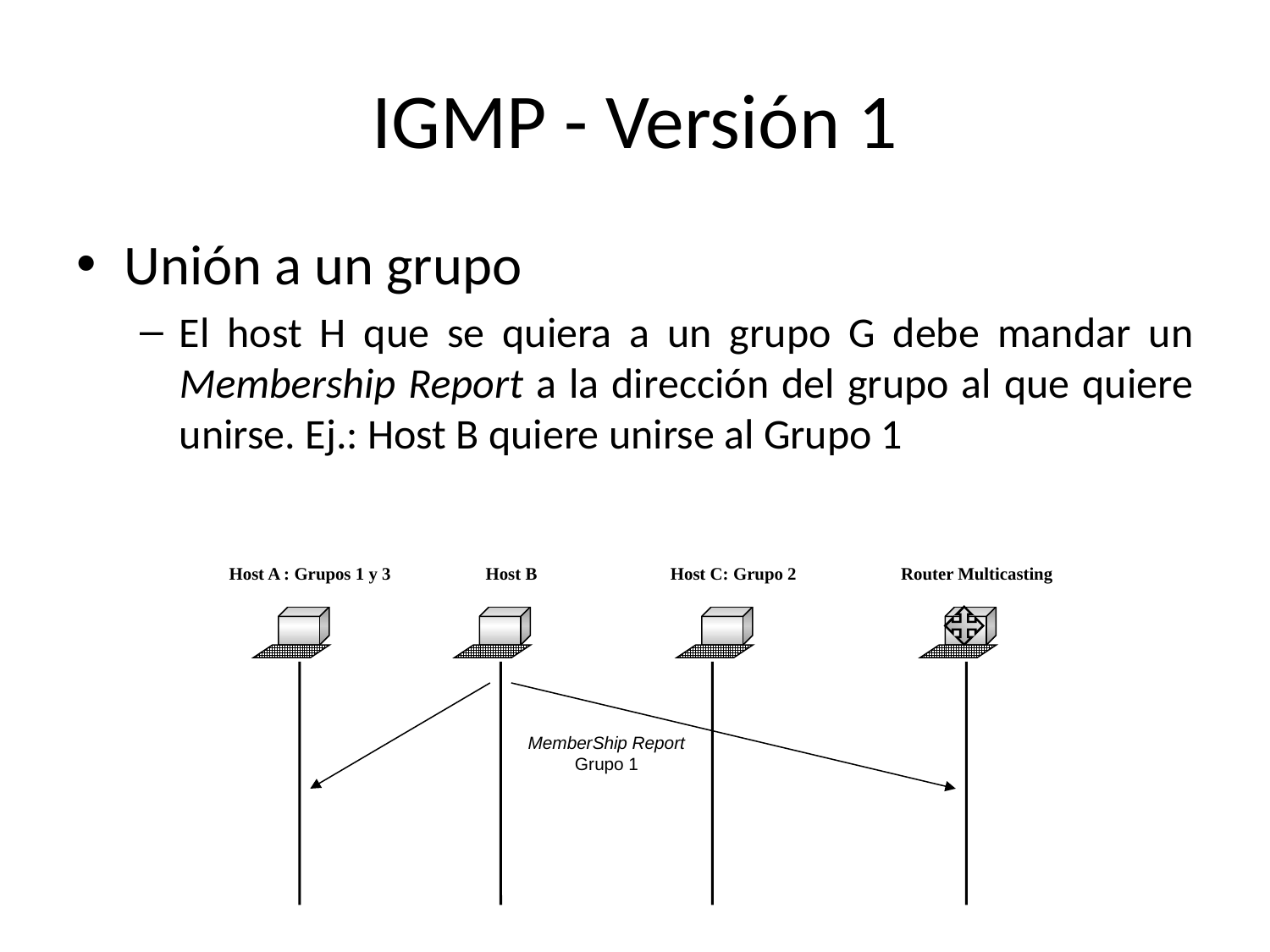

# IGMP - Versión 1
Unión a un grupo
El host H que se quiera a un grupo G debe mandar un Membership Report a la dirección del grupo al que quiere unirse. Ej.: Host B quiere unirse al Grupo 1
Host A : Grupos 1 y 3

Host B

Host C: Grupo 2

Router Multicasting

MemberShip Report Grupo 1